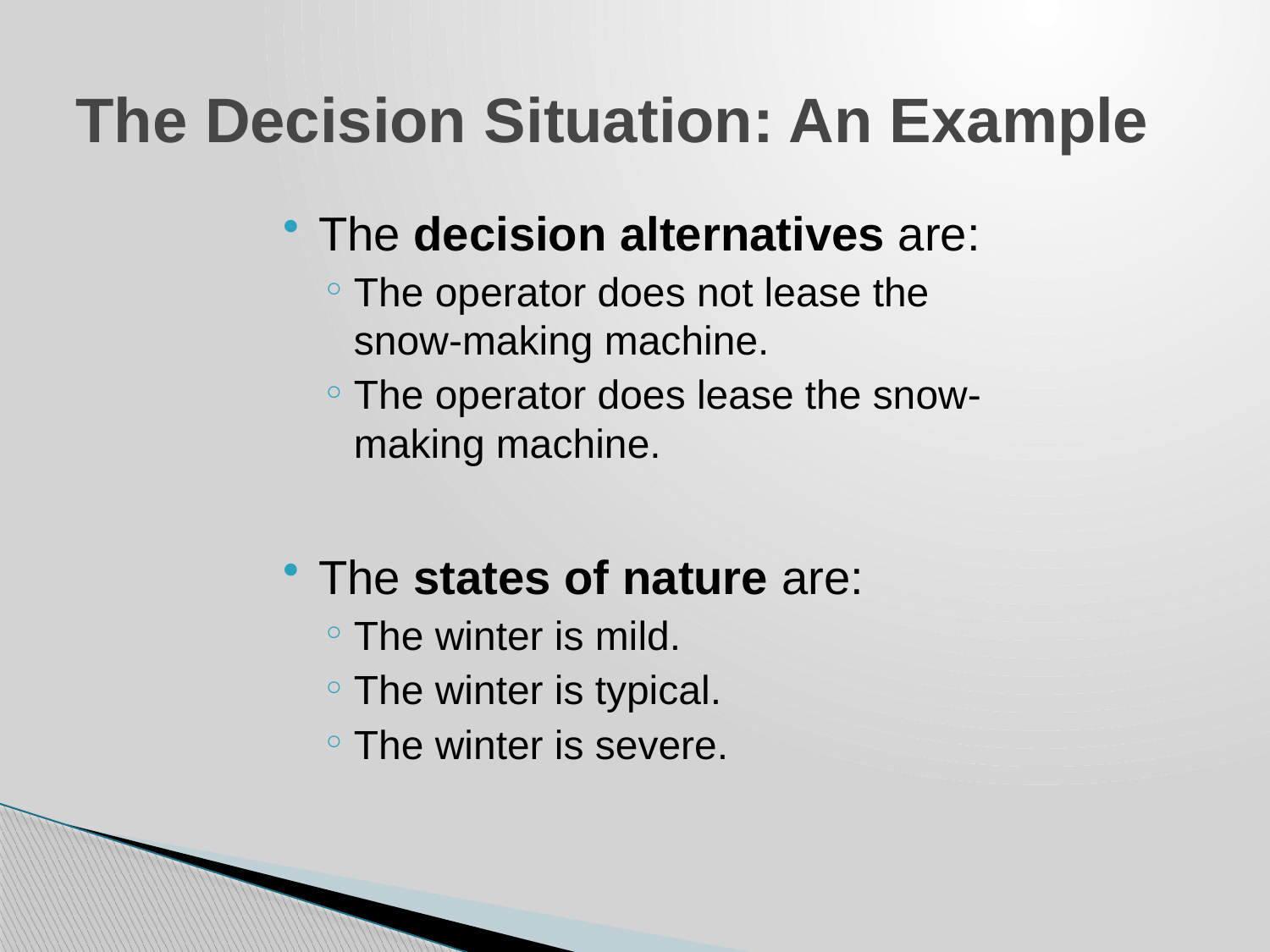

# The Decision Situation: An Example
The decision alternatives are:
The operator does not lease the snow-making machine.
The operator does lease the snow-making machine.

The states of nature are:
The winter is mild.
The winter is typical.
The winter is severe.